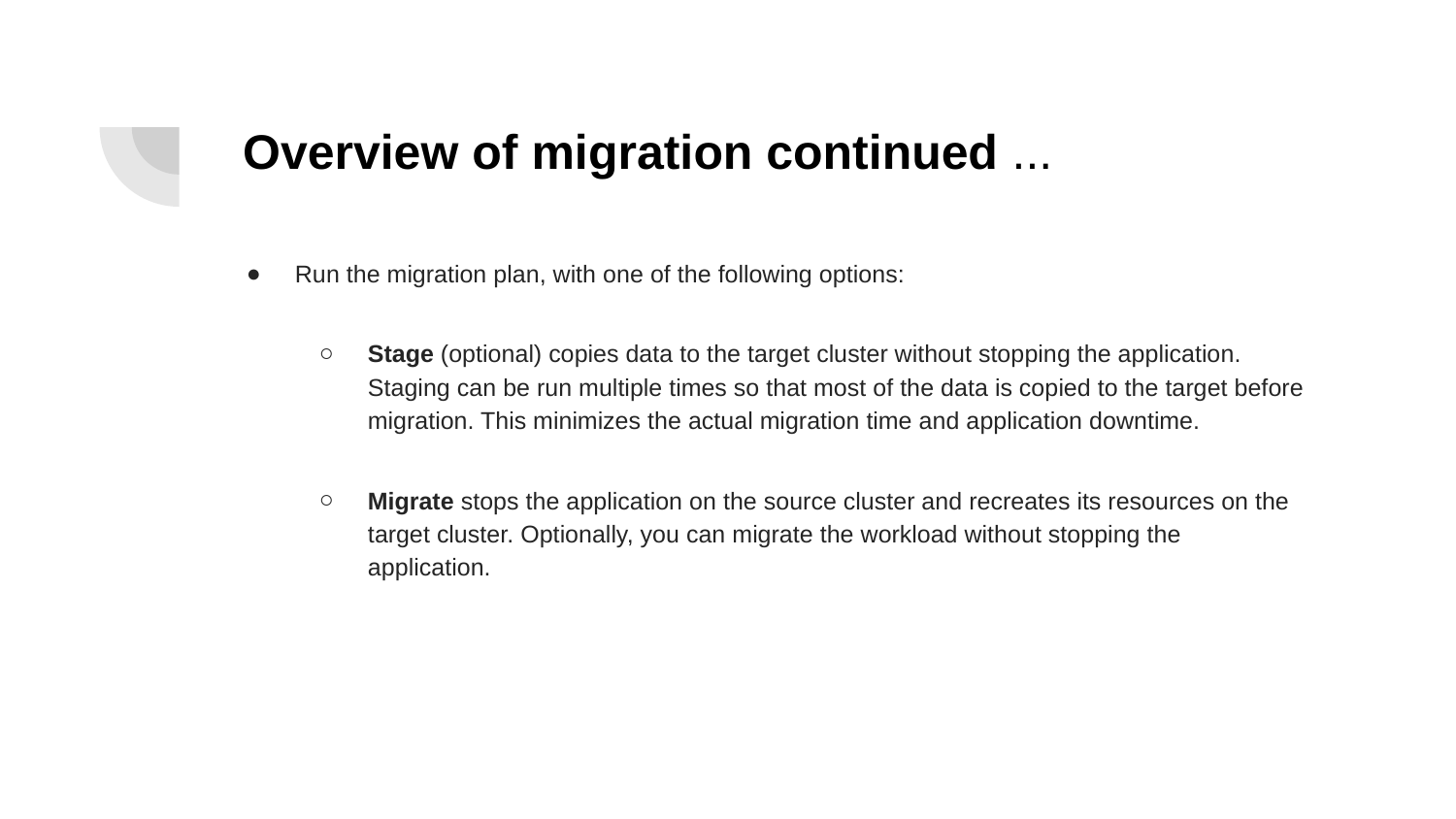

Overview of migration continued ...
Run the migration plan, with one of the following options:
Stage (optional) copies data to the target cluster without stopping the application.
Staging can be run multiple times so that most of the data is copied to the target before migration. This minimizes the actual migration time and application downtime.
Migrate stops the application on the source cluster and recreates its resources on the target cluster. Optionally, you can migrate the workload without stopping the application.